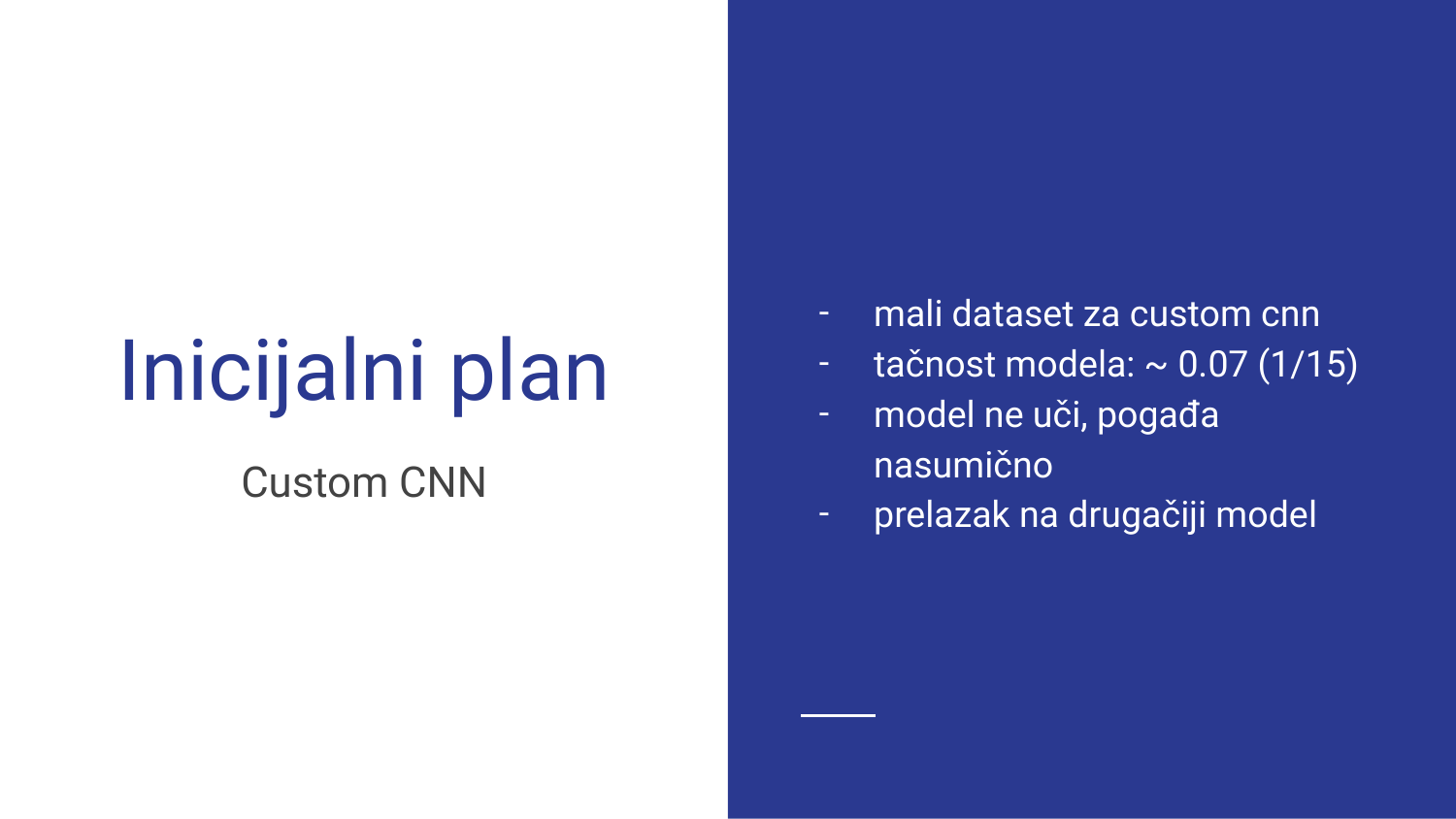

mali dataset za custom cnn
tačnost modela: ~ 0.07 (1/15)
model ne uči, pogađa nasumično
prelazak na drugačiji model
# Inicijalni plan
Custom CNN